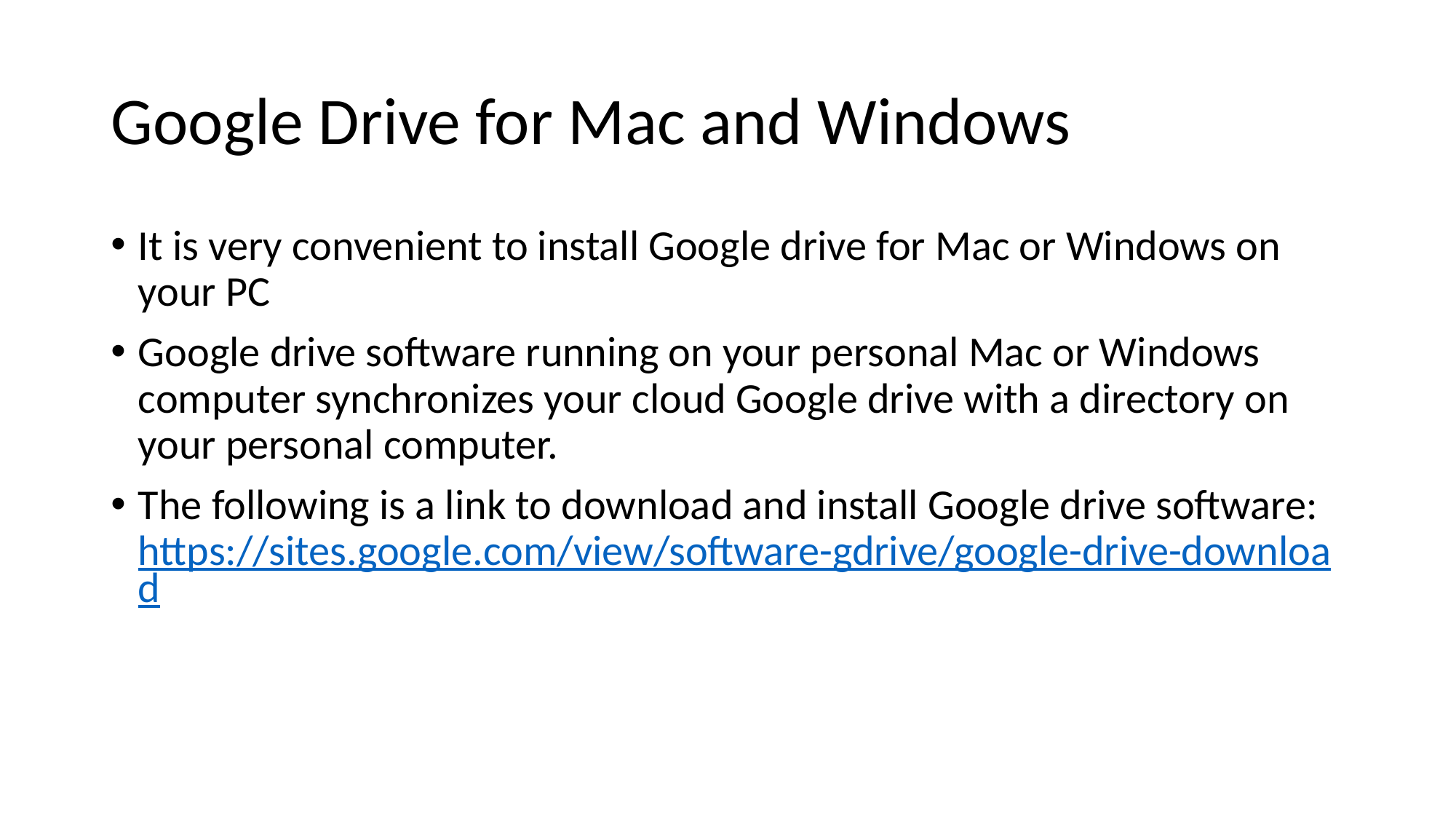

# Google Drive for Mac and Windows
It is very convenient to install Google drive for Mac or Windows on your PC
Google drive software running on your personal Mac or Windows computer synchronizes your cloud Google drive with a directory on your personal computer.
The following is a link to download and install Google drive software:  https://sites.google.com/view/software-gdrive/google-drive-download